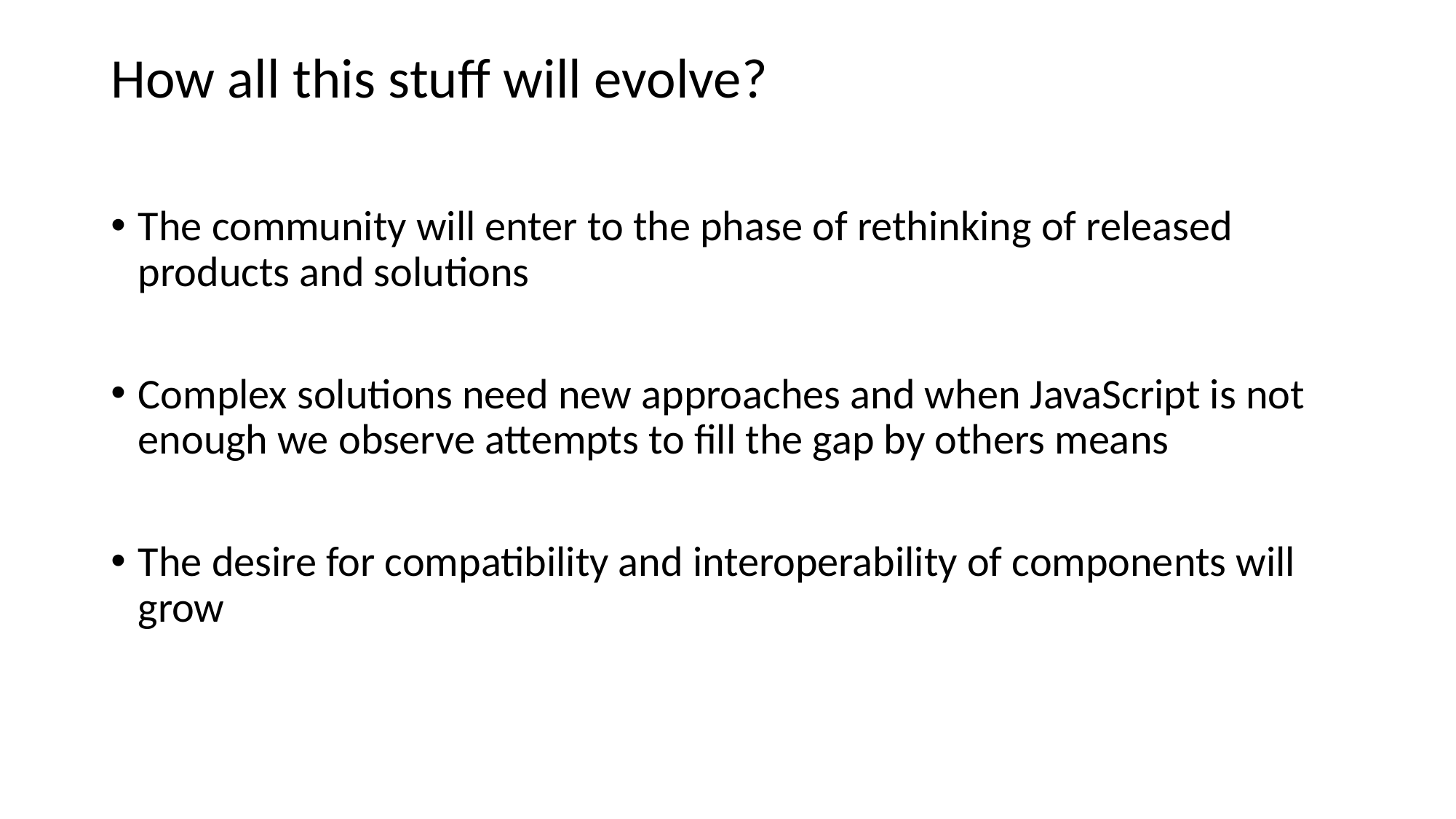

# How all this stuff will evolve?

The community will enter to the phase of rethinking of released products and solutions

Complex solutions need new approaches and when JavaScript is not enough we observe attempts to fill the gap by others means

The desire for compatibility and interoperability of components will grow